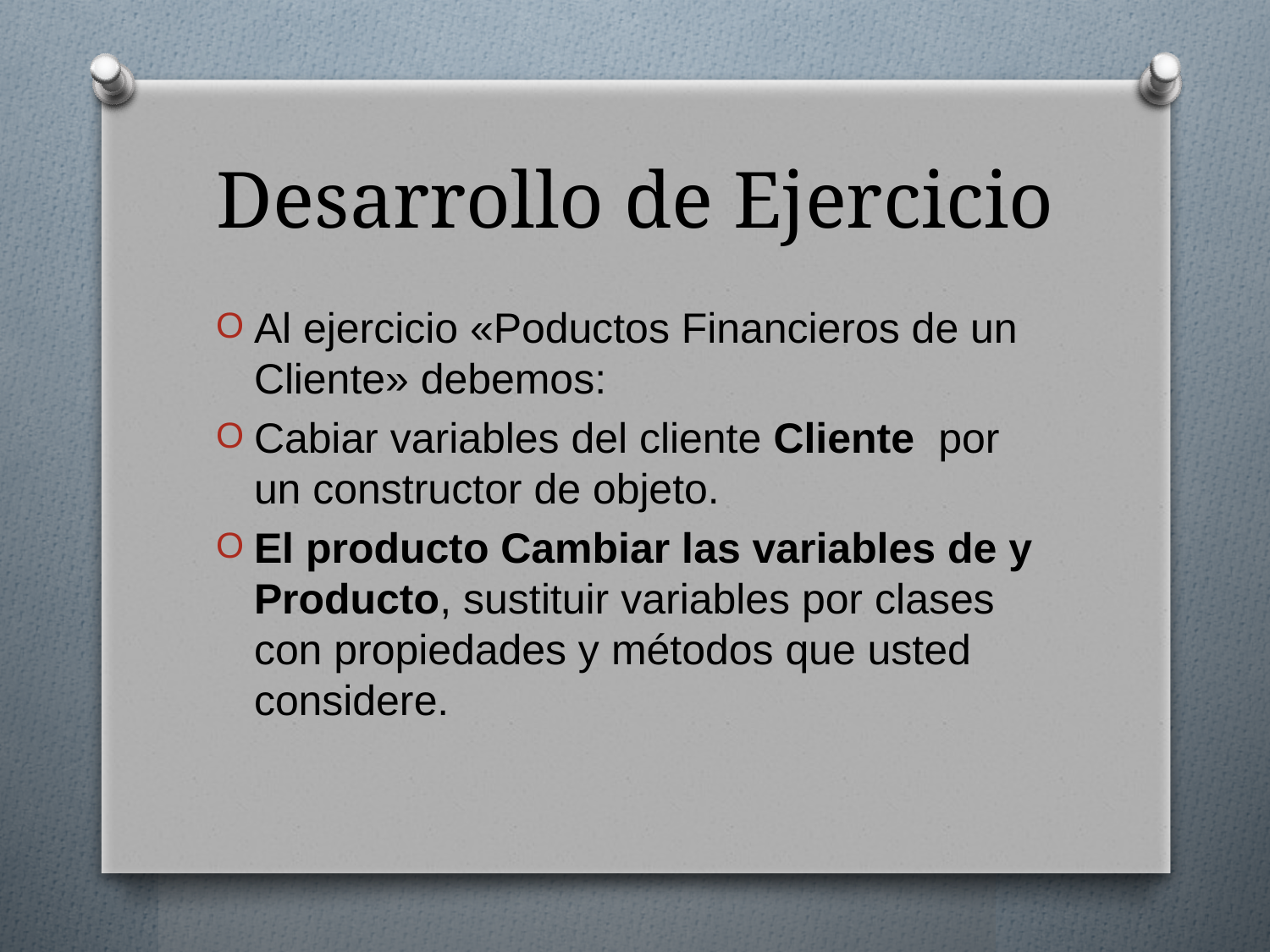

# Desarrollo de Ejercicio
Al ejercicio «Poductos Financieros de un Cliente» debemos:
Cabiar variables del cliente Cliente  por un constructor de objeto.
El producto Cambiar las variables de y Producto, sustituir variables por clases con propiedades y métodos que usted considere.